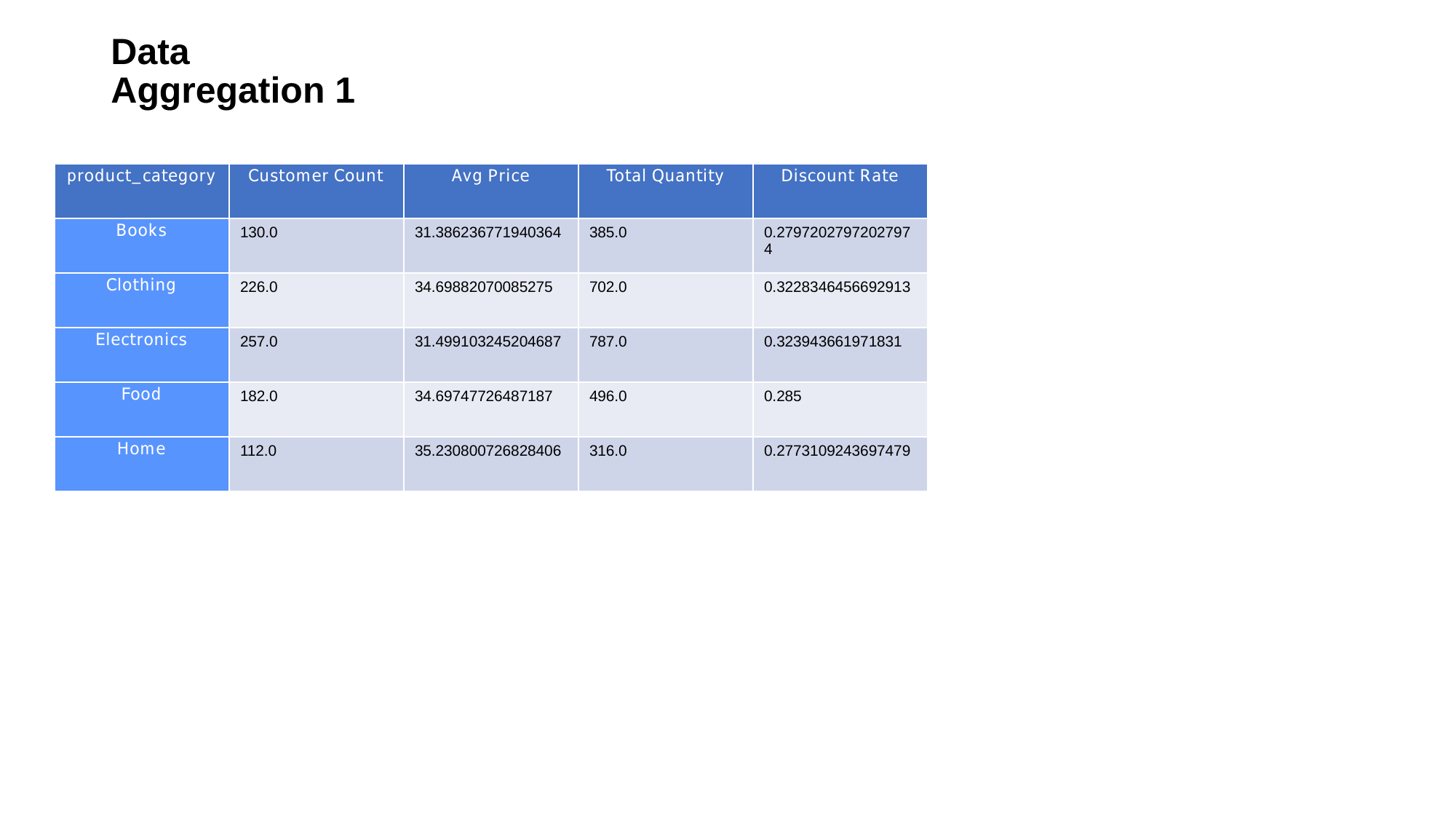

# Data
Aggregation 1
| product\_category | Customer Count | Avg Price | Total Quantity | Discount Rate |
| --- | --- | --- | --- | --- |
| Books | 130.0 | 31.386236771940364 | 385.0 | 0.27972027972027974 |
| Clothing | 226.0 | 34.69882070085275 | 702.0 | 0.3228346456692913 |
| Electronics | 257.0 | 31.499103245204687 | 787.0 | 0.323943661971831 |
| Food | 182.0 | 34.69747726487187 | 496.0 | 0.285 |
| Home | 112.0 | 35.230800726828406 | 316.0 | 0.2773109243697479 |